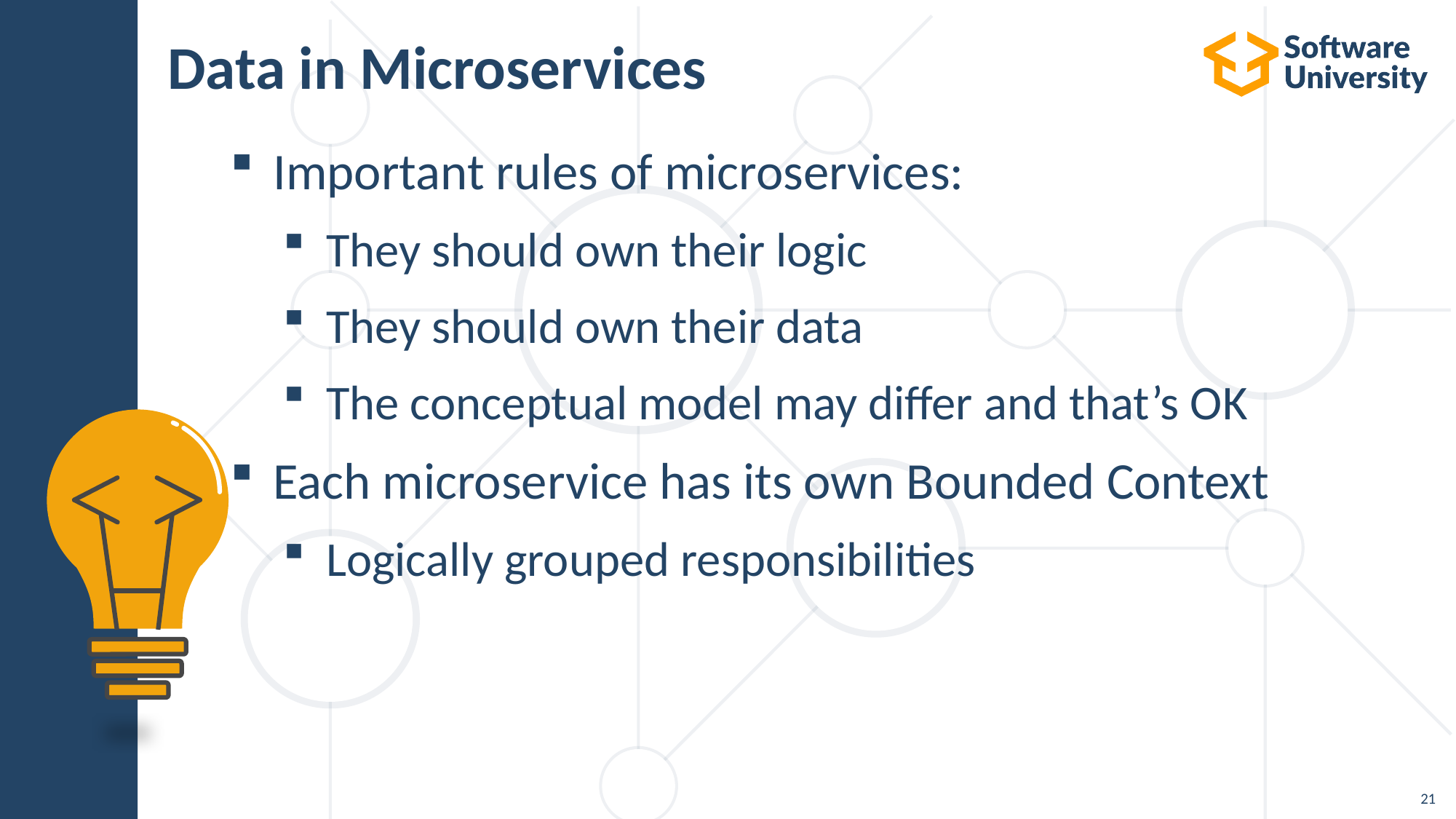

# Data in Microservices
Important rules of microservices:
They should own their logic
They should own their data
The conceptual model may differ and that’s OK
Each microservice has its own Bounded Context
Logically grouped responsibilities

21